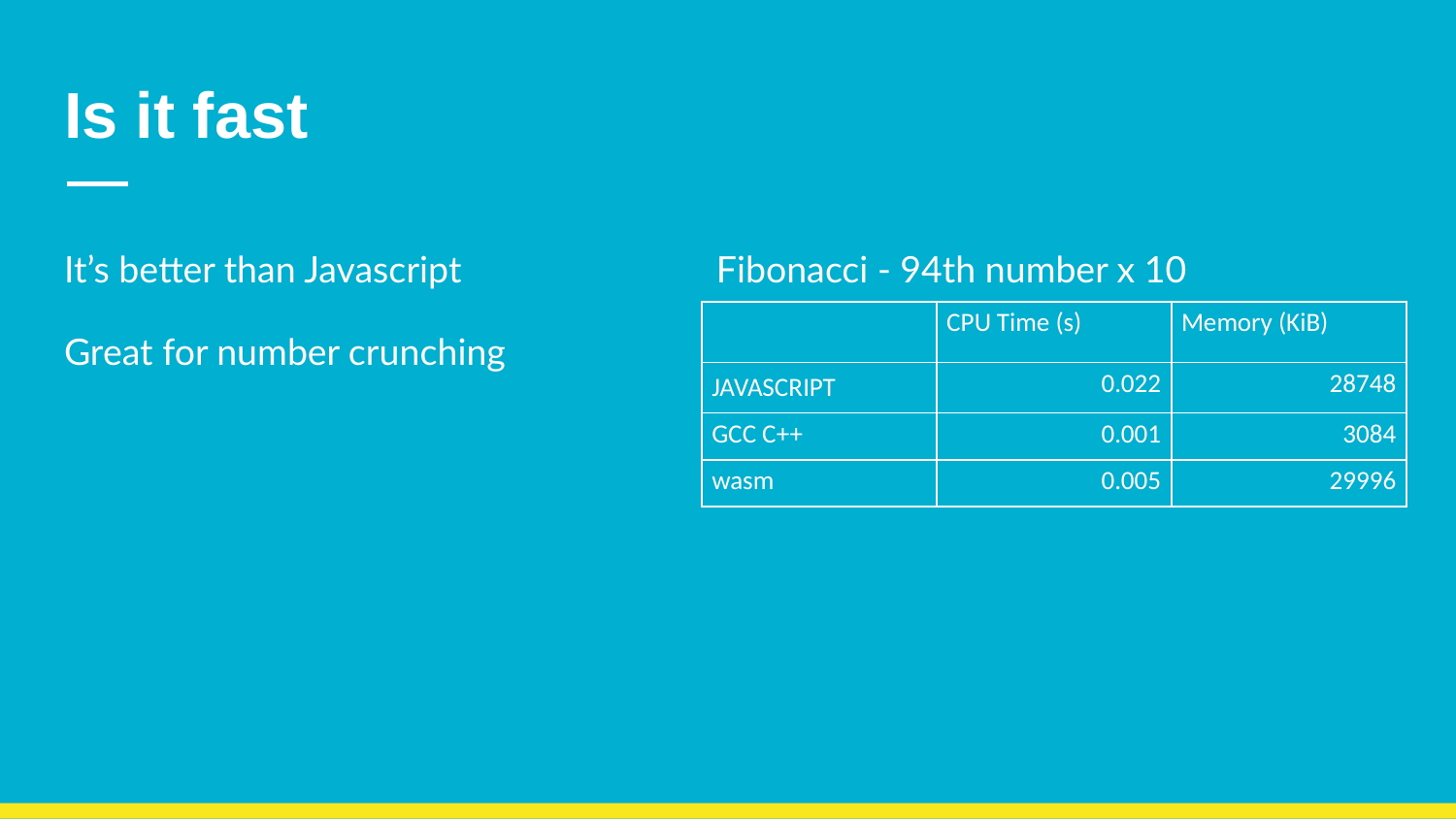

# Is it fast
It’s better than Javascript
Great for number crunching

Fibonacci - 94th number x 10
|  | CPU Time (s) | Memory (KiB) |
| --- | --- | --- |
| JAVASCRIPT | 0.022 | 28748 |
| GCC C++ | 0.001 | 3084 |
| wasm | 0.005 | 29996 |